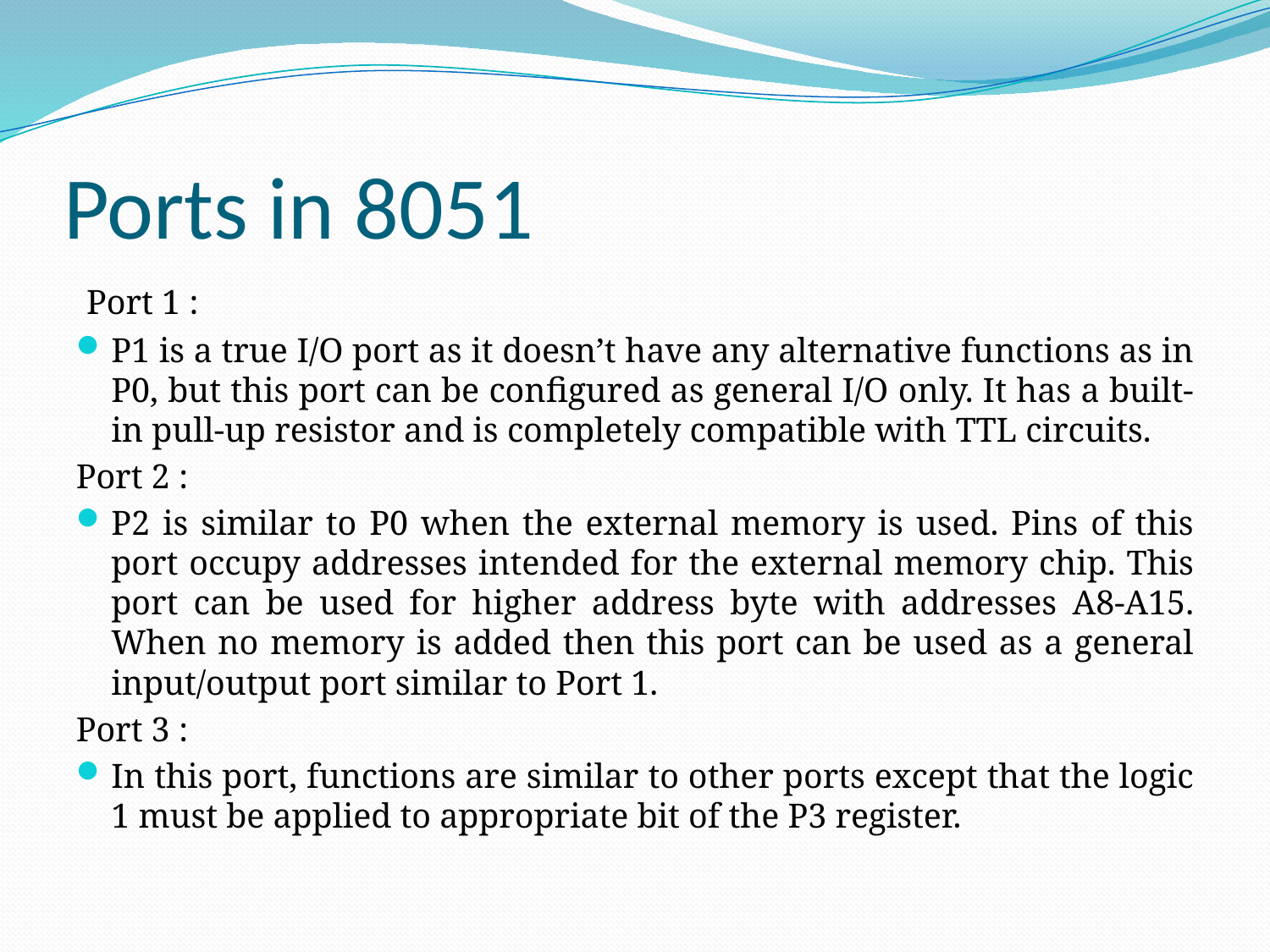

# Ports in 8051
 Port 1 :
P1 is a true I/O port as it doesn’t have any alternative functions as in P0, but this port can be configured as general I/O only. It has a built-in pull-up resistor and is completely compatible with TTL circuits.
Port 2 :
P2 is similar to P0 when the external memory is used. Pins of this port occupy addresses intended for the external memory chip. This port can be used for higher address byte with addresses A8-A15. When no memory is added then this port can be used as a general input/output port similar to Port 1.
Port 3 :
In this port, functions are similar to other ports except that the logic 1 must be applied to appropriate bit of the P3 register.